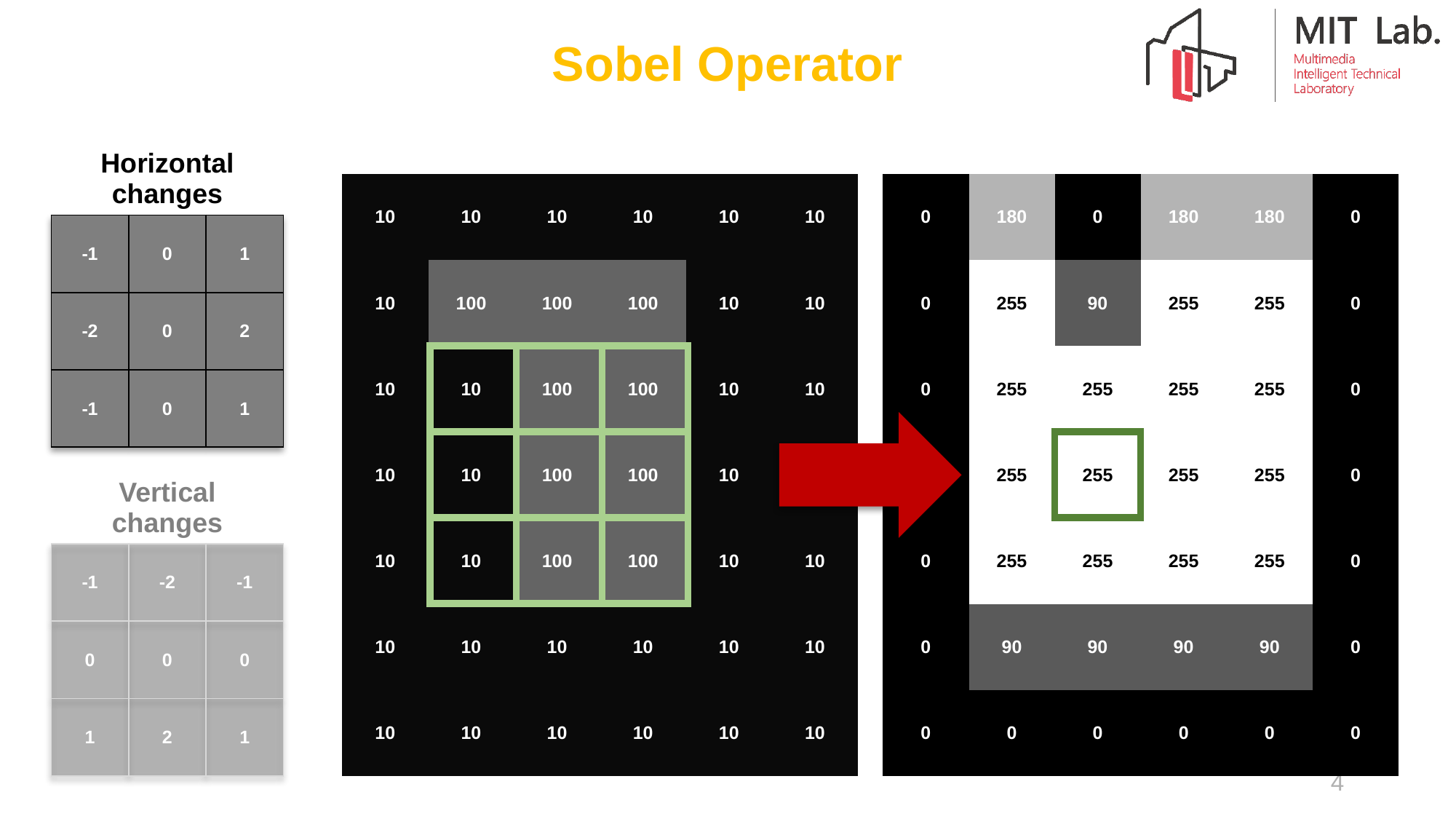

Sobel Operator
| Horizontal changes |  |  |
| --- | --- | --- |
| -1 | 0 | 1 |
| -2 | 0 | 2 |
| -1 | 0 | 1 |
| 10 | 10 | 10 | 10 | 10 | 10 |
| --- | --- | --- | --- | --- | --- |
| 10 | 100 | 100 | 100 | 10 | 10 |
| 10 | 10 | 100 | 100 | 10 | 10 |
| 10 | 10 | 100 | 100 | 10 | 10 |
| 10 | 10 | 100 | 100 | 10 | 10 |
| 10 | 10 | 10 | 10 | 10 | 10 |
| 10 | 10 | 10 | 10 | 10 | 10 |
| 0 | 180 | 0 | 180 | 180 | 0 |
| --- | --- | --- | --- | --- | --- |
| 0 | 255 | 90 | 255 | 255 | 0 |
| 0 | 255 | 255 | 255 | 255 | 0 |
| 0 | 255 | 255 | 255 | 255 | 0 |
| 0 | 255 | 255 | 255 | 255 | 0 |
| 0 | 90 | 90 | 90 | 90 | 0 |
| 0 | 0 | 0 | 0 | 0 | 0 |

| Vertical changes |  |  |
| --- | --- | --- |
| -1 | -2 | -1 |
| 0 | 0 | 0 |
| 1 | 2 | 1 |
4